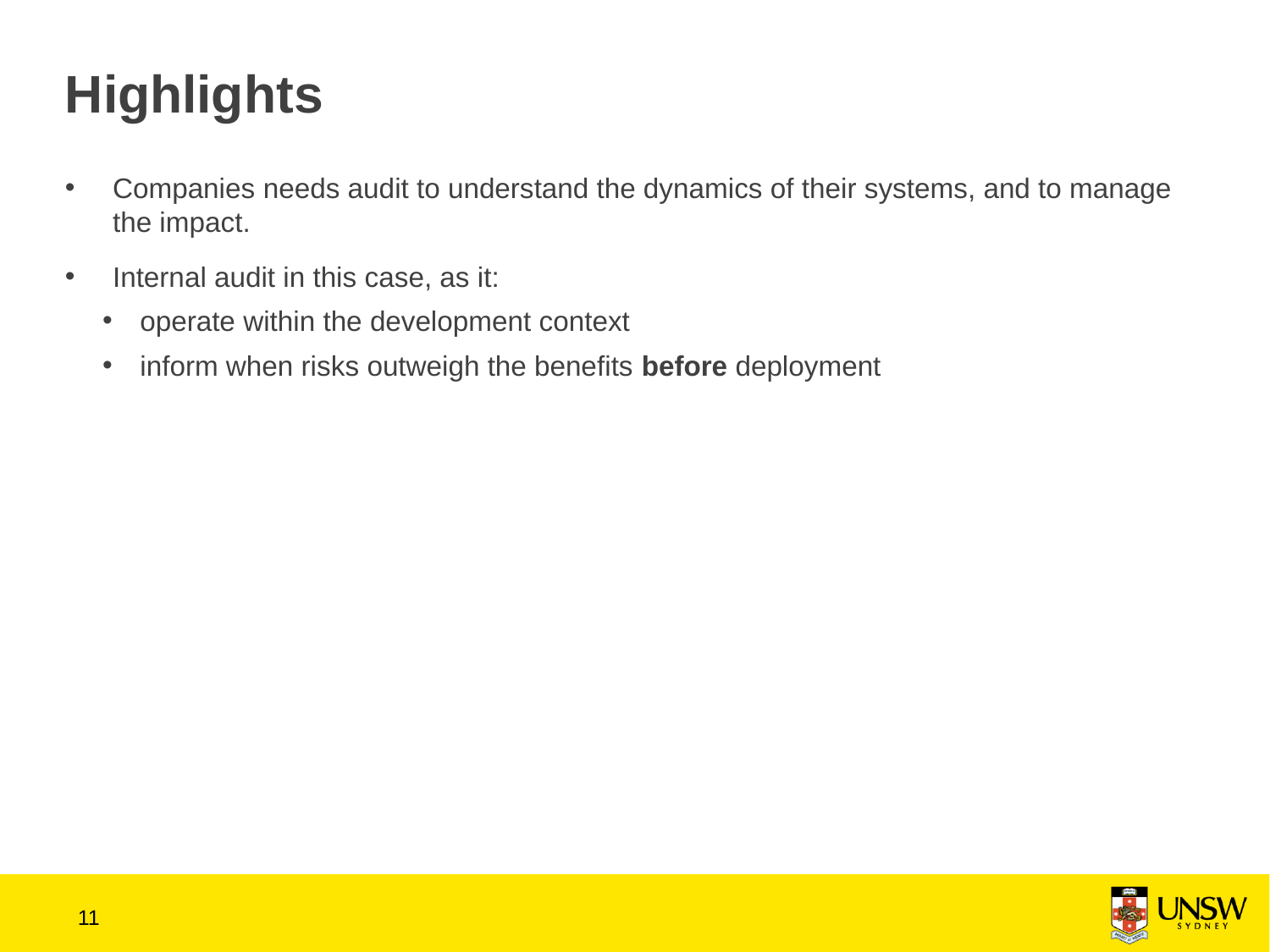

# Highlights
Companies needs audit to understand the dynamics of their systems, and to manage the impact.
Internal audit in this case, as it:
operate within the development context
inform when risks outweigh the benefits before deployment

11